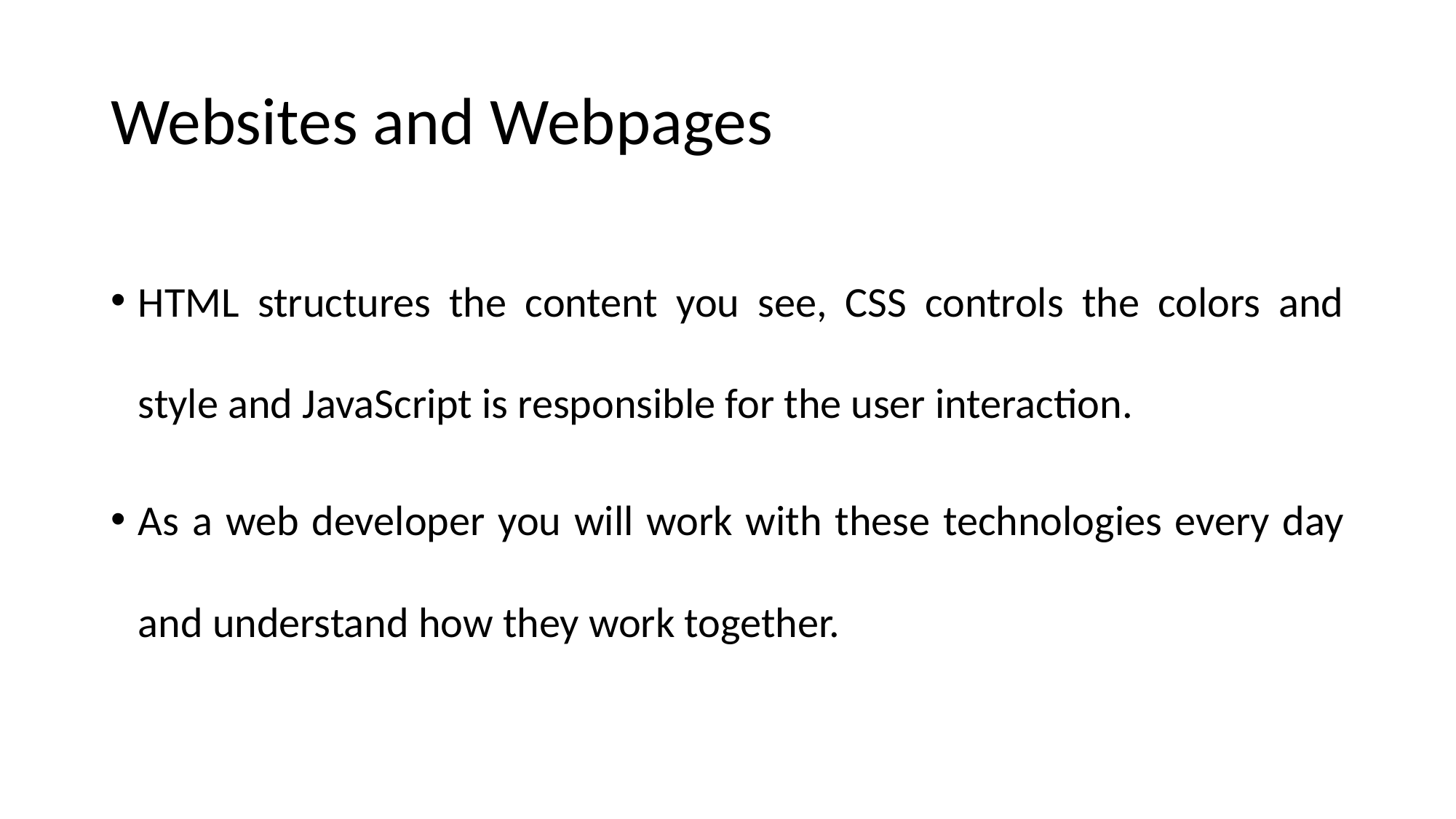

# Websites and Webpages
HTML structures the content you see, CSS controls the colors and style and JavaScript is responsible for the user interaction.
As a web developer you will work with these technologies every day and understand how they work together.